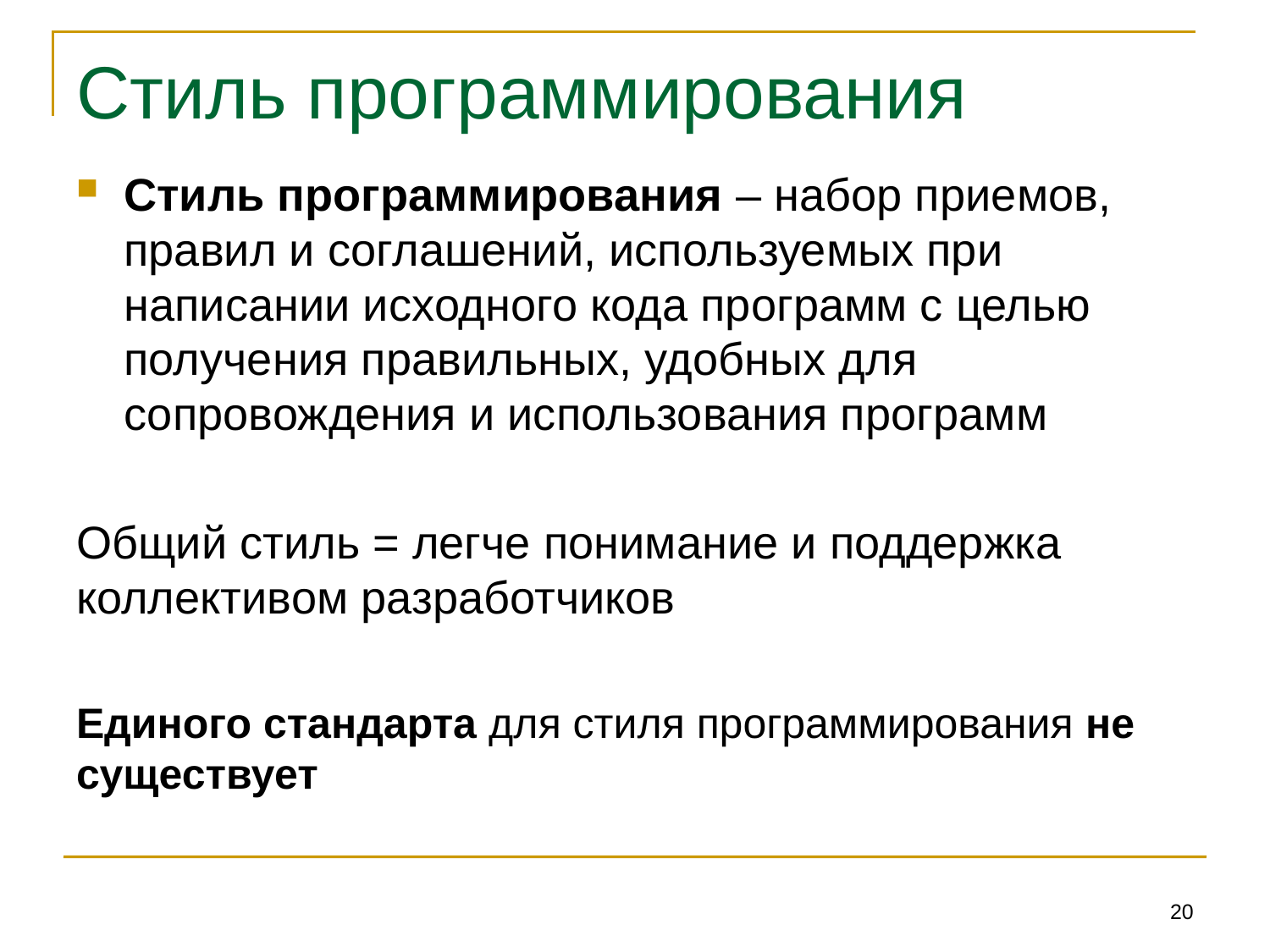

# Стиль программирования
Стиль программирования – набор приемов, правил и соглашений, используемых при написании исходного кода программ с целью получения правильных, удобных для сопровождения и использования программ

Общий стиль = легче понимание и поддержка коллективом разработчиков

Единого стандарта для стиля программирования не существует

20